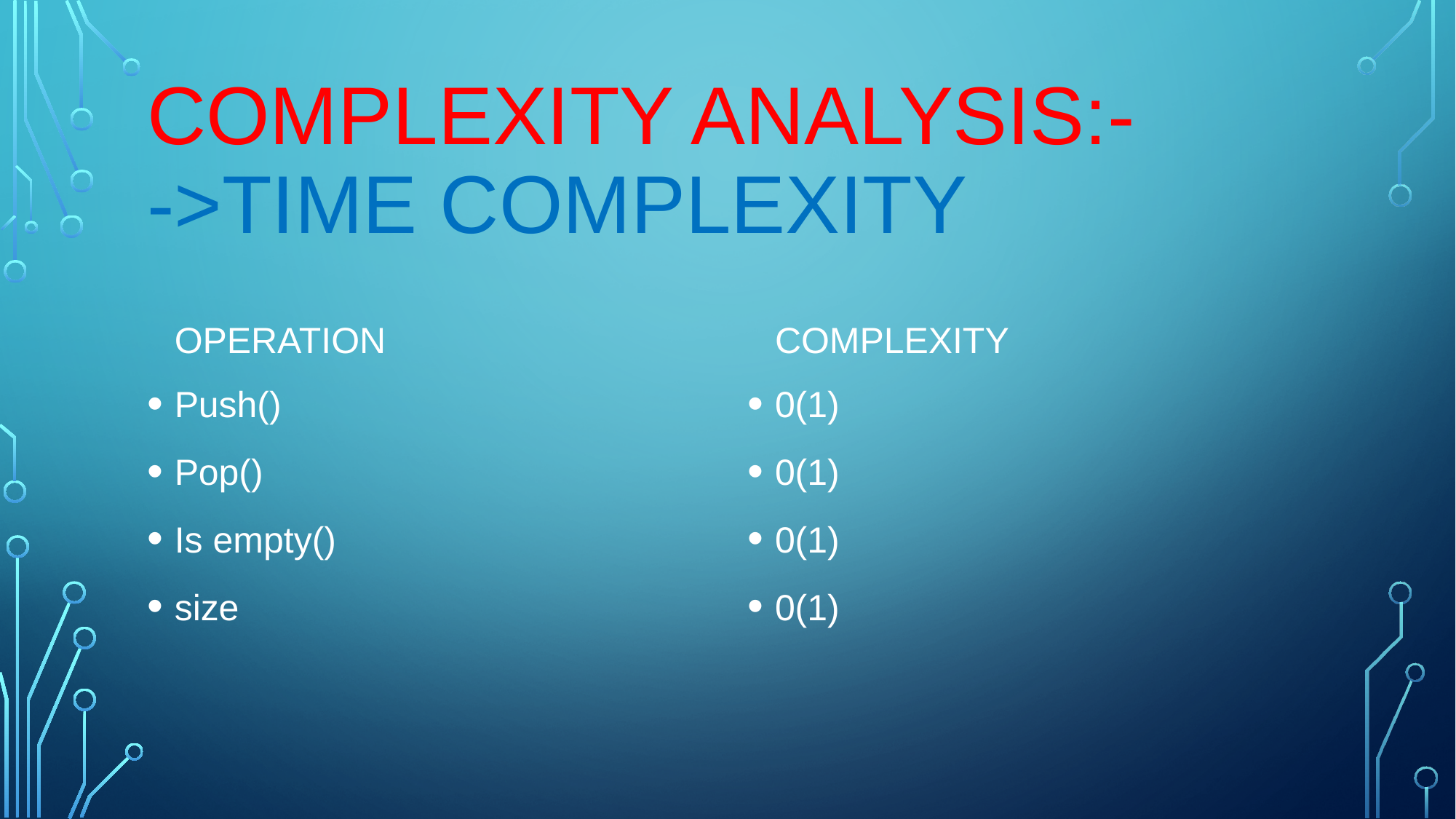

# Complexity analysis:- ->time complexity
complexity
Operation
Push()
Pop()
Is empty()
size
0(1)
0(1)
0(1)
0(1)